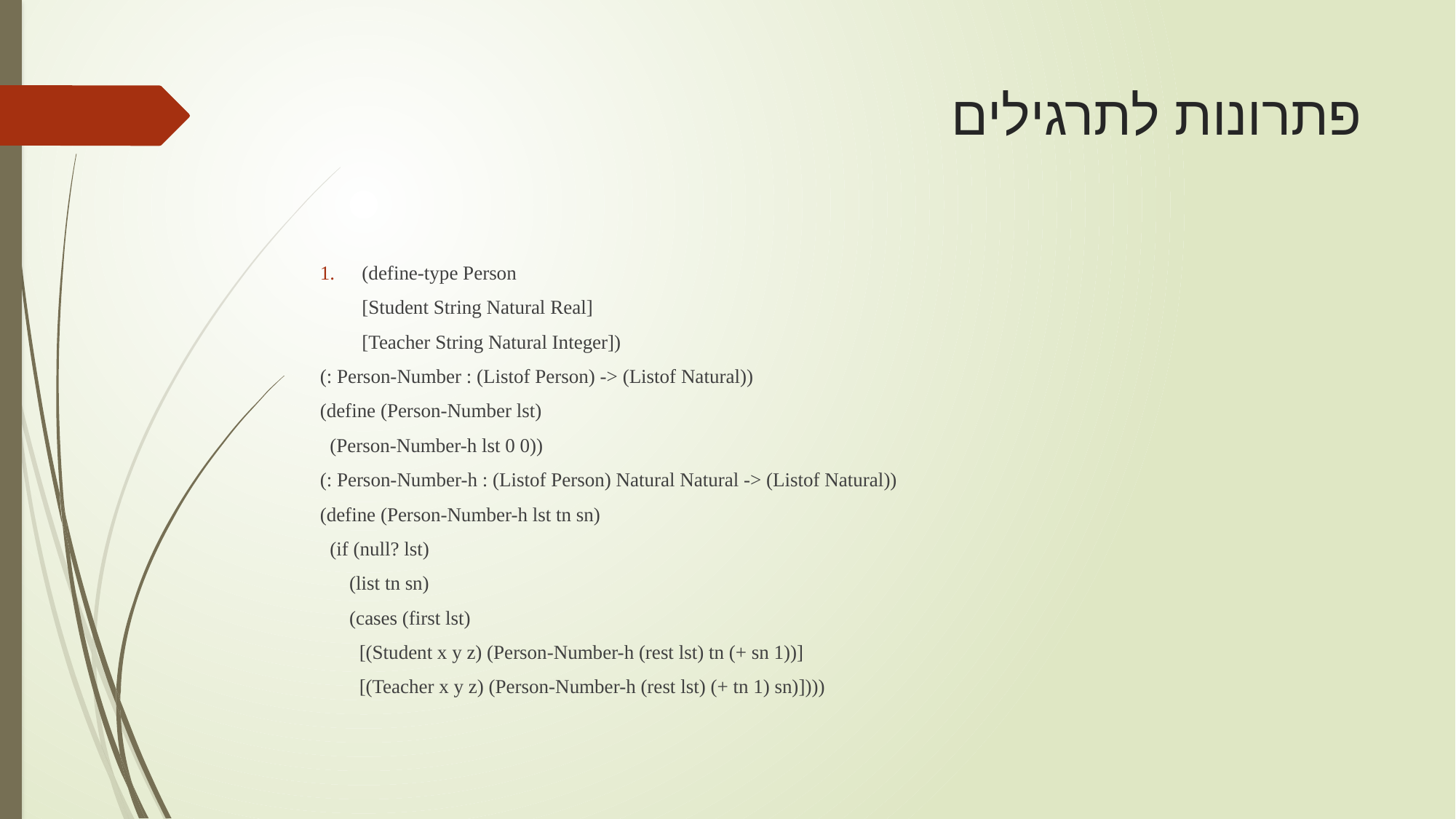

# פתרונות לתרגילים
(define-type Person
  		[Student String Natural Real]
  		[Teacher String Natural Integer])
(: Person-Number : (Listof Person) -> (Listof Natural))
(define (Person-Number lst)
  (Person-Number-h lst 0 0))
(: Person-Number-h : (Listof Person) Natural Natural -> (Listof Natural))
(define (Person-Number-h lst tn sn)
  (if (null? lst)
      (list tn sn)
      (cases (first lst)
        [(Student x y z) (Person-Number-h (rest lst) tn (+ sn 1))]
        [(Teacher x y z) (Person-Number-h (rest lst) (+ tn 1) sn)])))